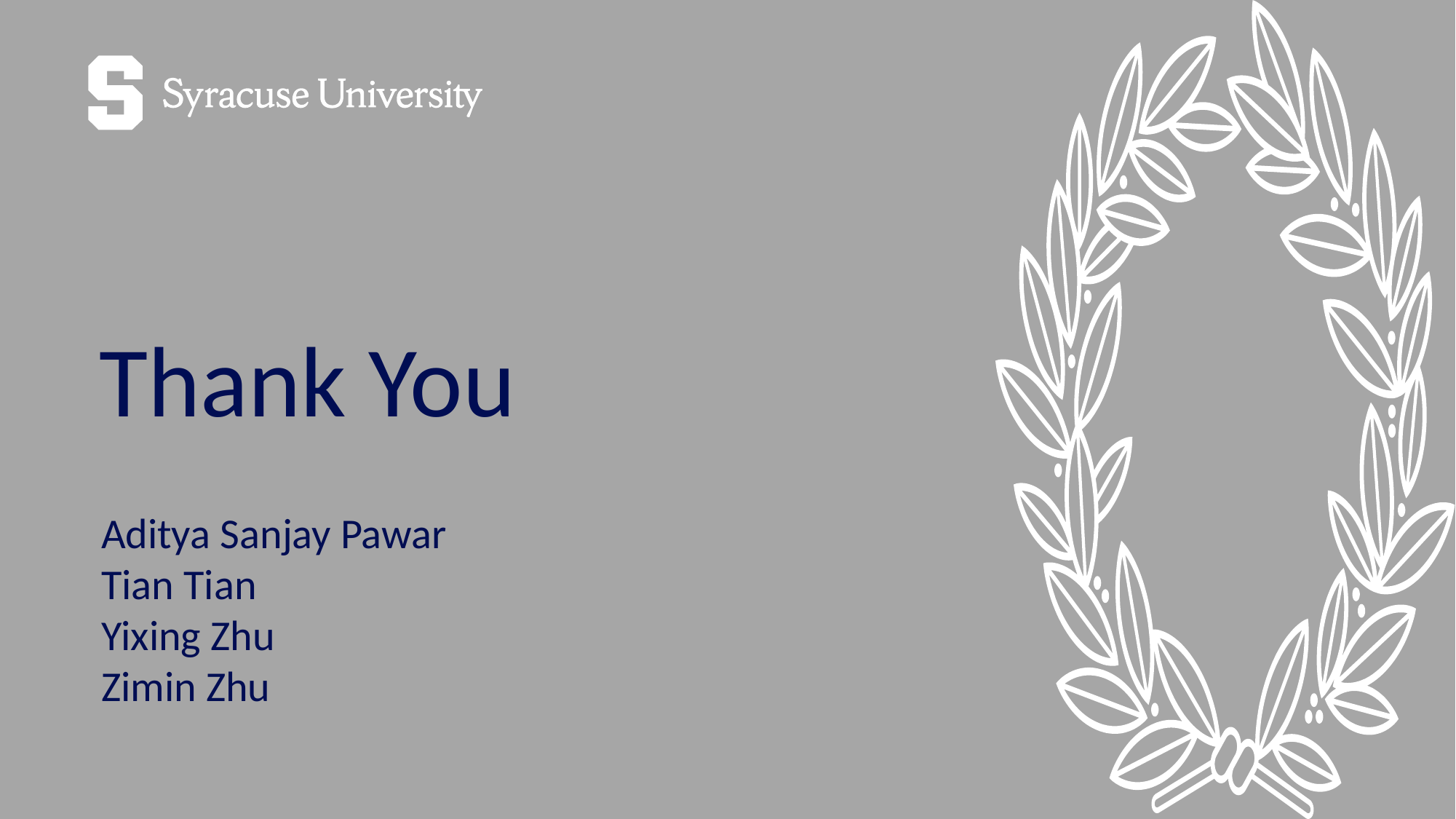

# Thank You
Aditya Sanjay Pawar
Tian Tian
Yixing Zhu
Zimin Zhu